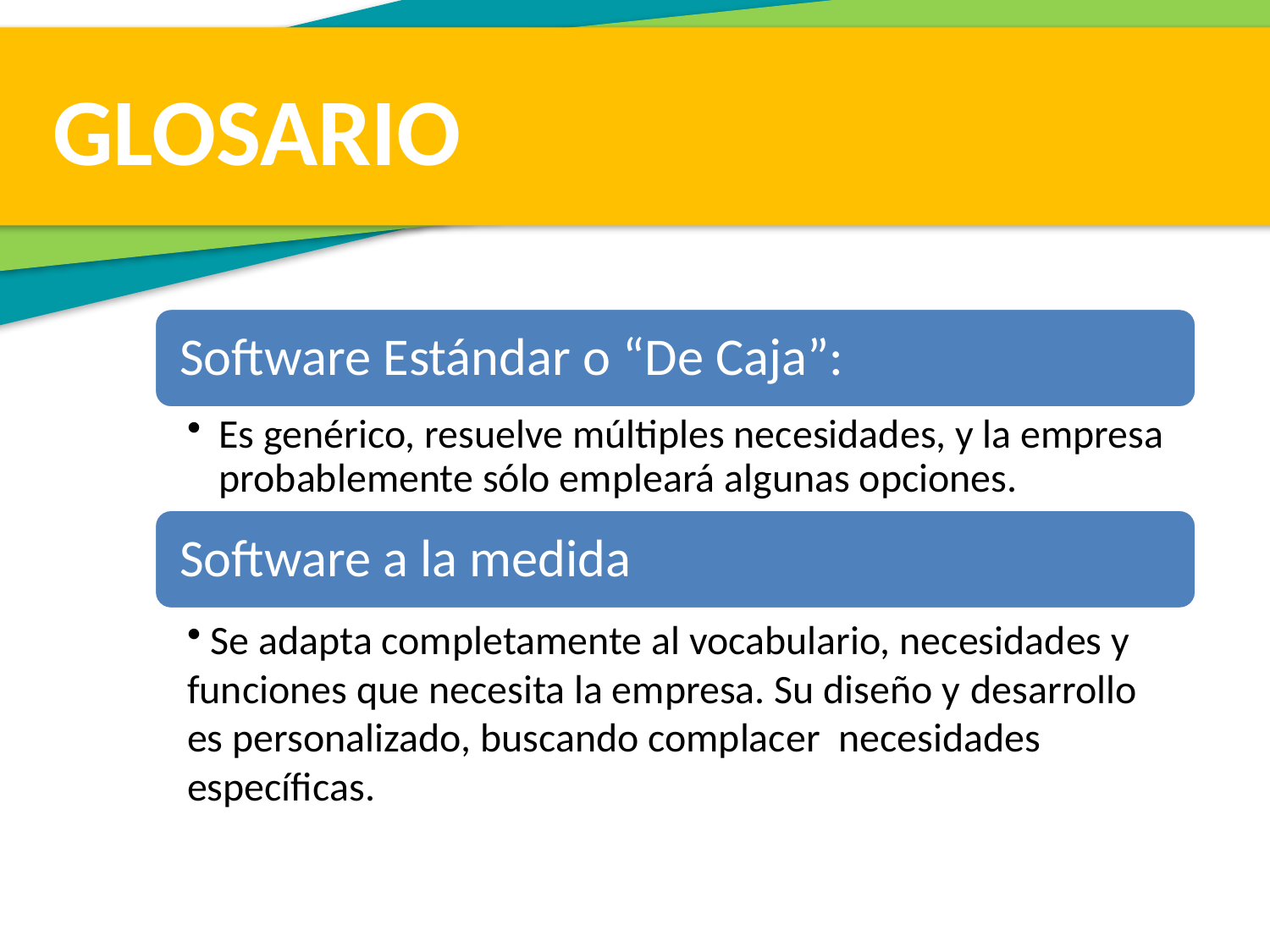

GLOSARIO
Software Estándar o “De Caja”:
Es genérico, resuelve múltiples necesidades, y la empresa probablemente sólo empleará algunas opciones.
Software a la medida
 Se adapta completamente al vocabulario, necesidades y funciones que necesita la empresa. Su diseño y desarrollo es personalizado, buscando complacer  necesidades específicas.